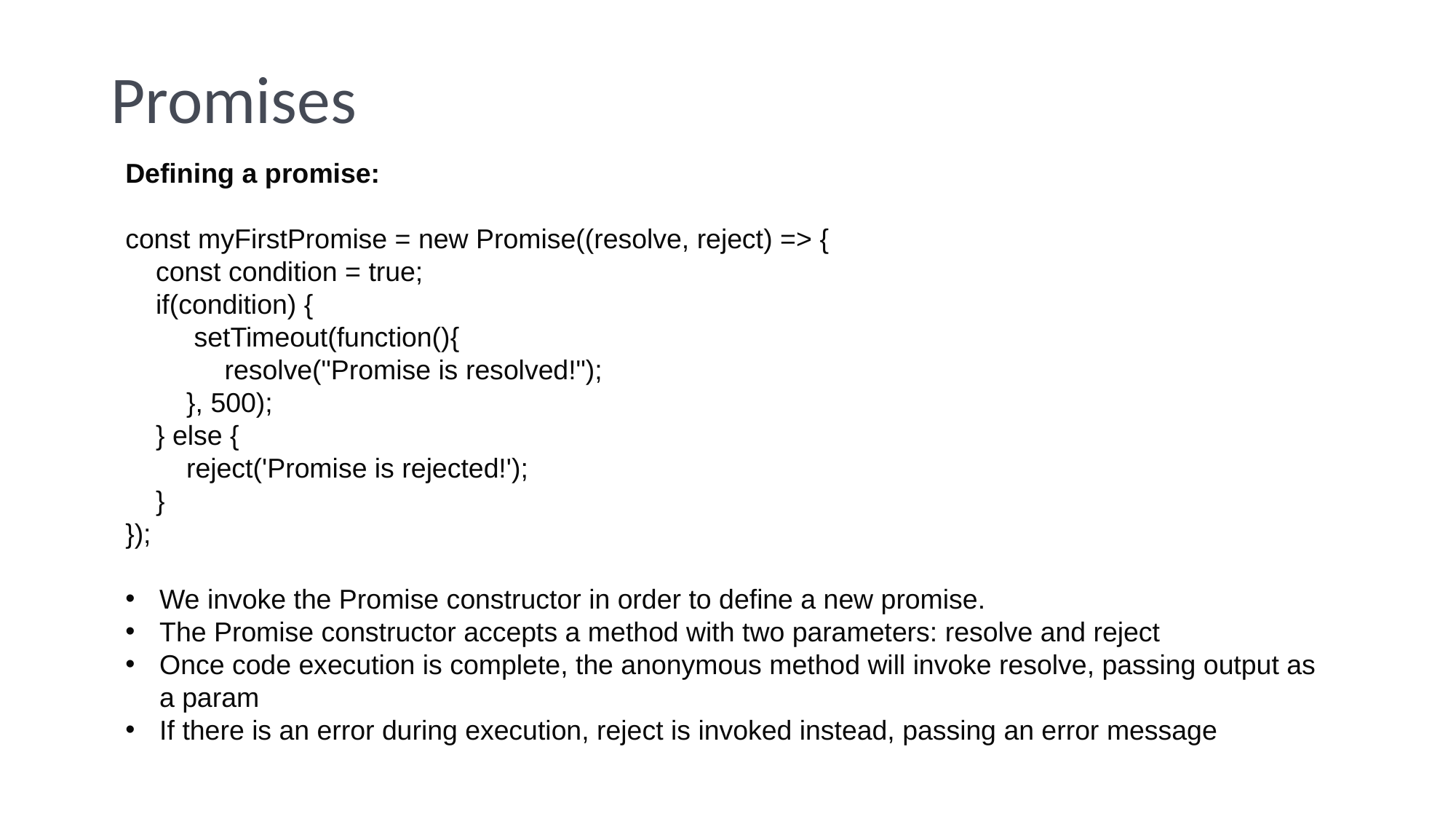

# Promises
Defining a promise:

const myFirstPromise = new Promise((resolve, reject) => {
    const condition = true;
    if(condition) {
         setTimeout(function(){
             resolve("Promise is resolved!");
        }, 500);
    } else {
        reject('Promise is rejected!');
    }
});

We invoke the Promise constructor in order to define a new promise.
The Promise constructor accepts a method with two parameters: resolve and reject
Once code execution is complete, the anonymous method will invoke resolve, passing output as a param
If there is an error during execution, reject is invoked instead, passing an error message